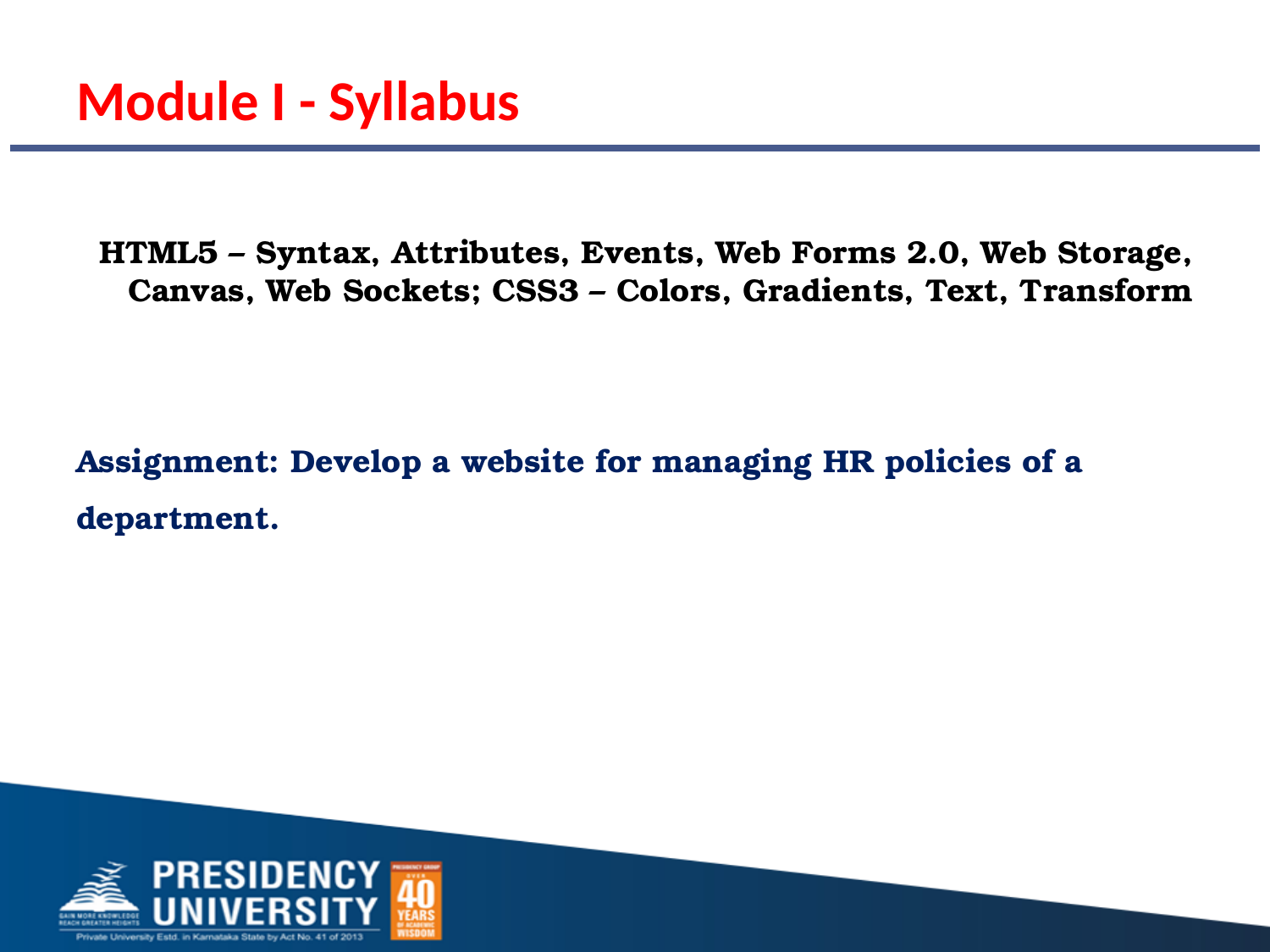

# Module I - Syllabus

HTML5 – Syntax, Attributes, Events, Web Forms 2.0, Web Storage, Canvas, Web Sockets; CSS3 – Colors, Gradients, Text, Transform

Assignment: Develop a website for managing HR policies of a department.